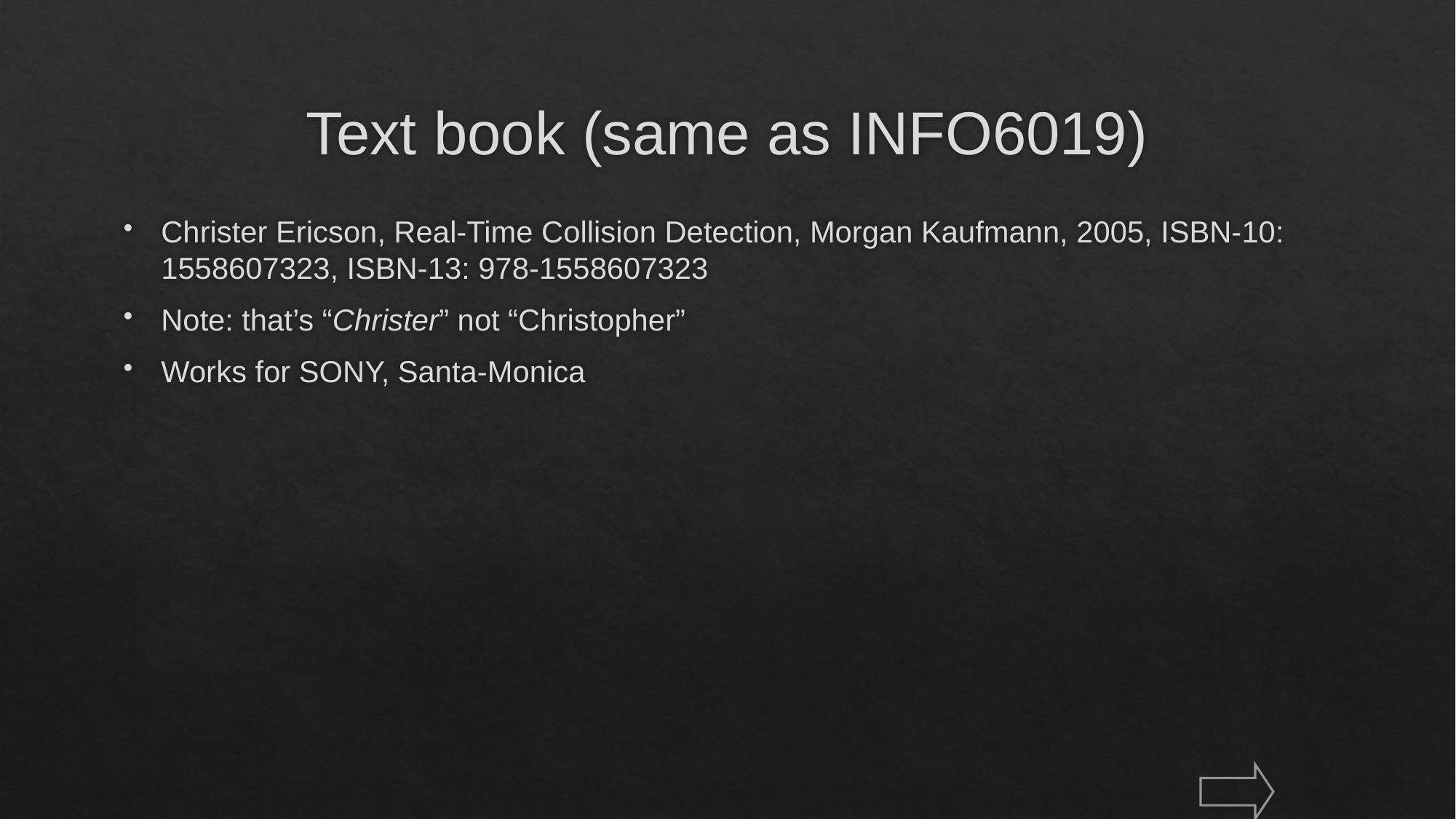

# Text book (same as INFO6019)
Christer Ericson, Real-Time Collision Detection, Morgan Kaufmann, 2005, ISBN-10: 1558607323, ISBN-13: 978-1558607323
Note: that’s “Christer” not “Christopher”
Works for SONY, Santa-Monica